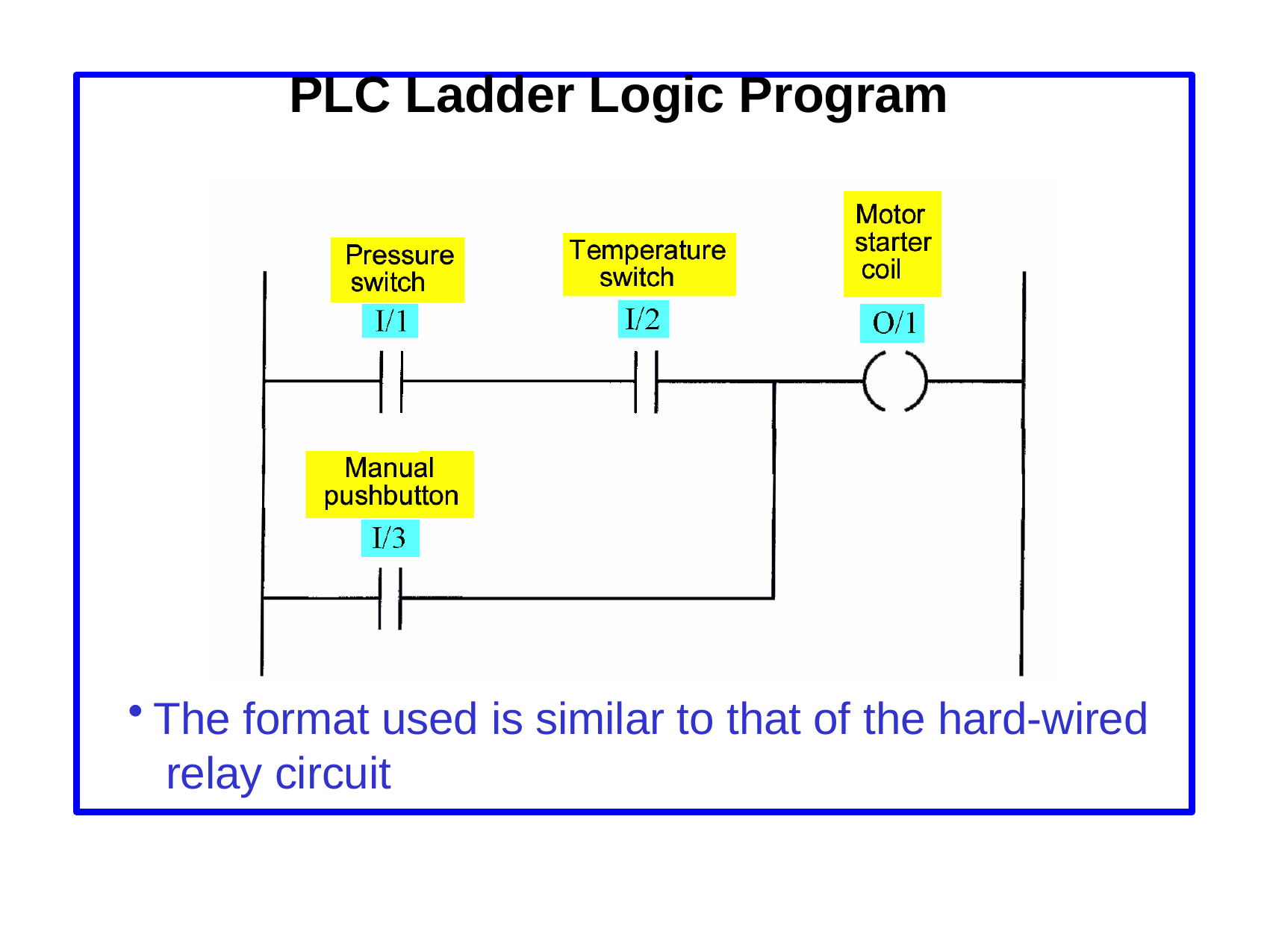

# PLC Ladder Logic Program

The format used is similar to that of the hard-wired  relay circuit